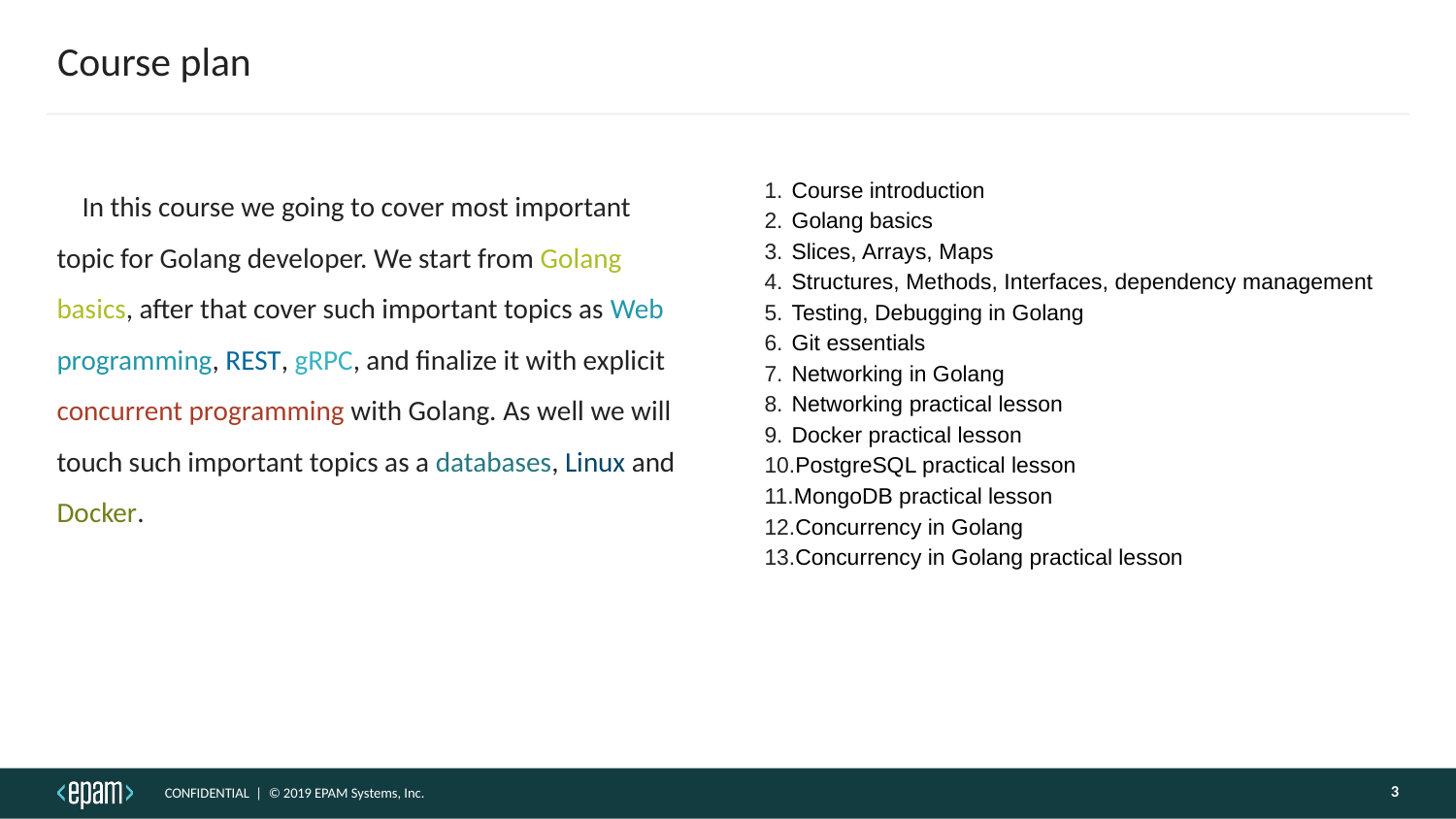

# Course plan
    In this course we going to cover most important topic for Golang developer. We start from Golang basics, after that cover such important topics as Web programming, REST, gRPC, and finalize it with explicit concurrent programming with Golang. As well we will touch such important topics as a databases, Linux and Docker.
Course introduction
Golang basics
Slices, Arrays, Maps
Structures, Methods, Interfaces, dependency management
Testing, Debugging in Golang
Git essentials
Networking in Golang
Networking practical lesson
Docker practical lesson
PostgreSQL practical lesson
MongoDB practical lesson
Concurrency in Golang
Concurrency in Golang practical lesson
3